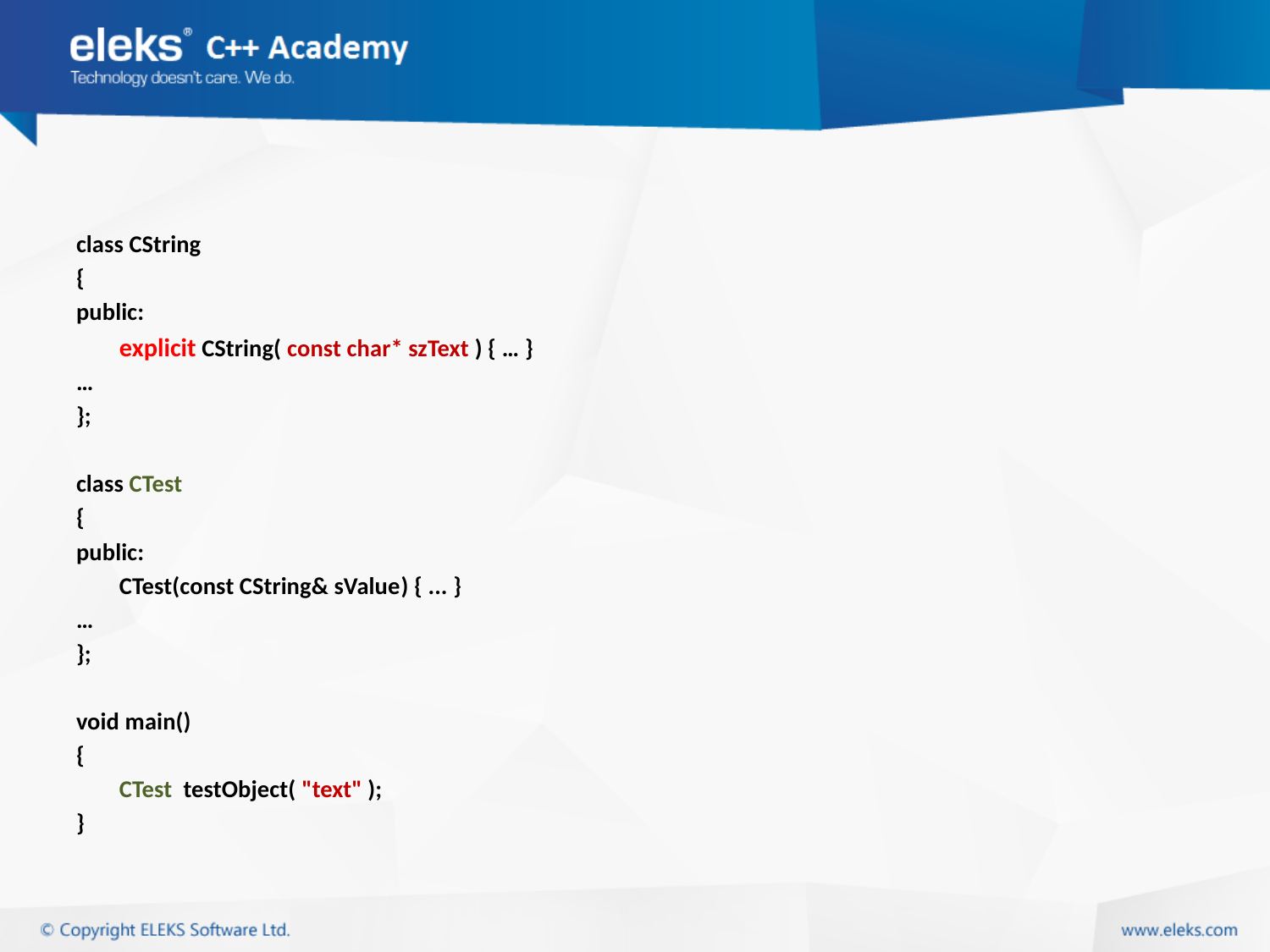

#
class CString
{
public:
	explicit CString( const char* szText ) { … }
…
};

class CTest
{
public:
	CTest(const CString& sValue) { ... }
…
};

void main()
{
	CTest  testObject( "text" );
}